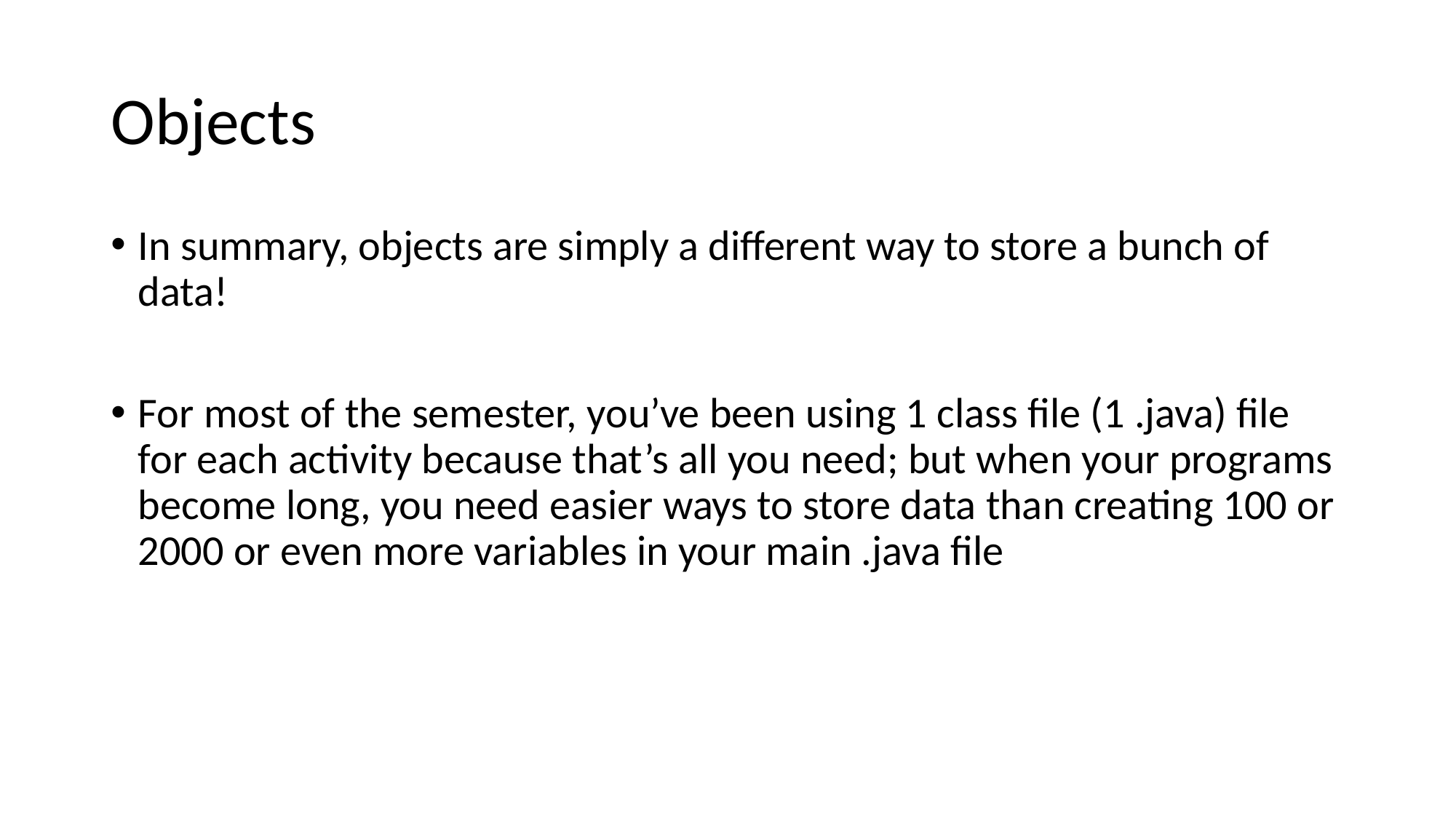

# Objects
In summary, objects are simply a different way to store a bunch of data!

For most of the semester, you’ve been using 1 class file (1 .java) file for each activity because that’s all you need; but when your programs become long, you need easier ways to store data than creating 100 or 2000 or even more variables in your main .java file